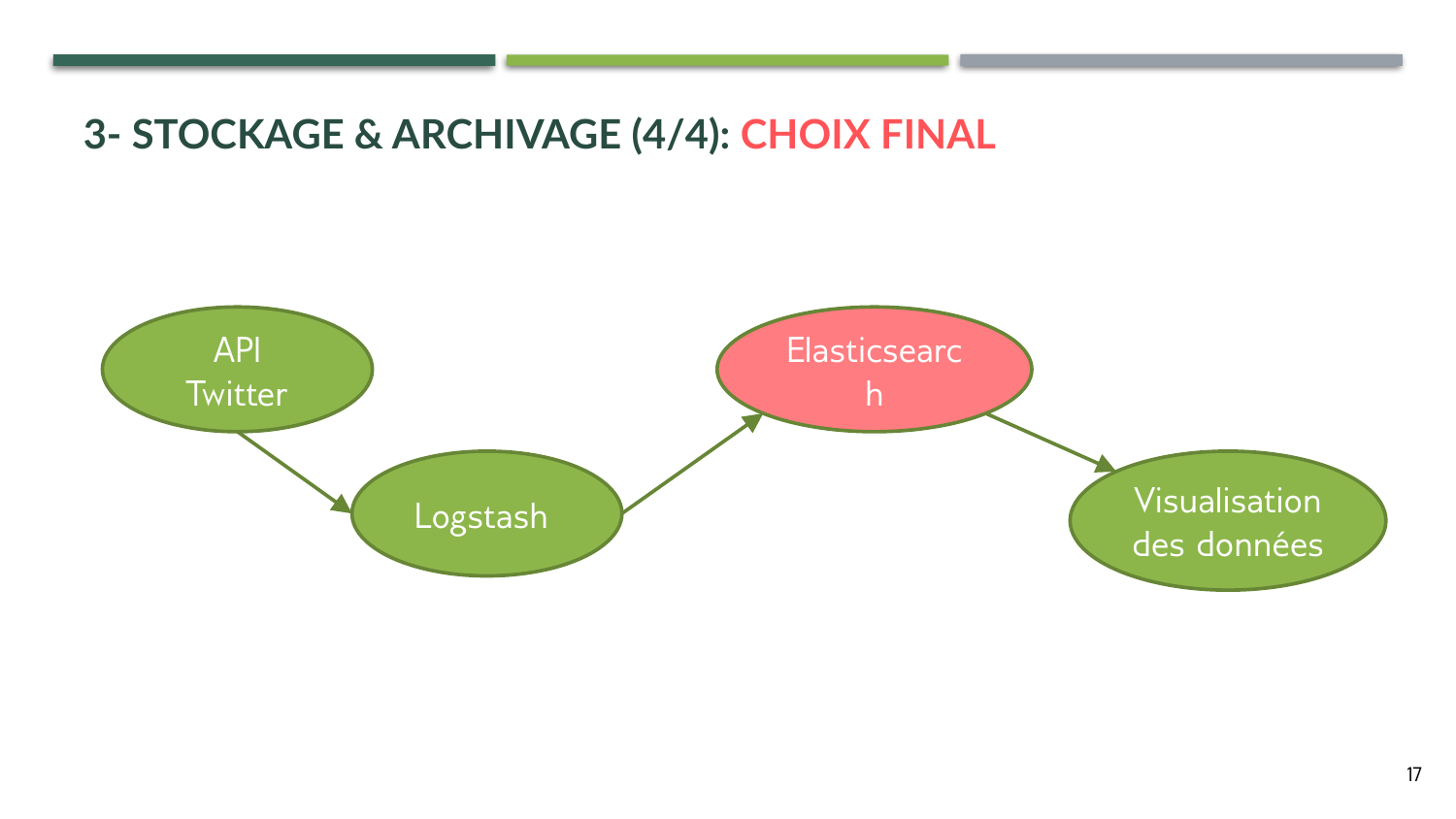

# 3- Stockage & Archivage (4/4): CHOIX FINAL
API Twitter
Elasticsearch
Logstash
Visualisation des données
17